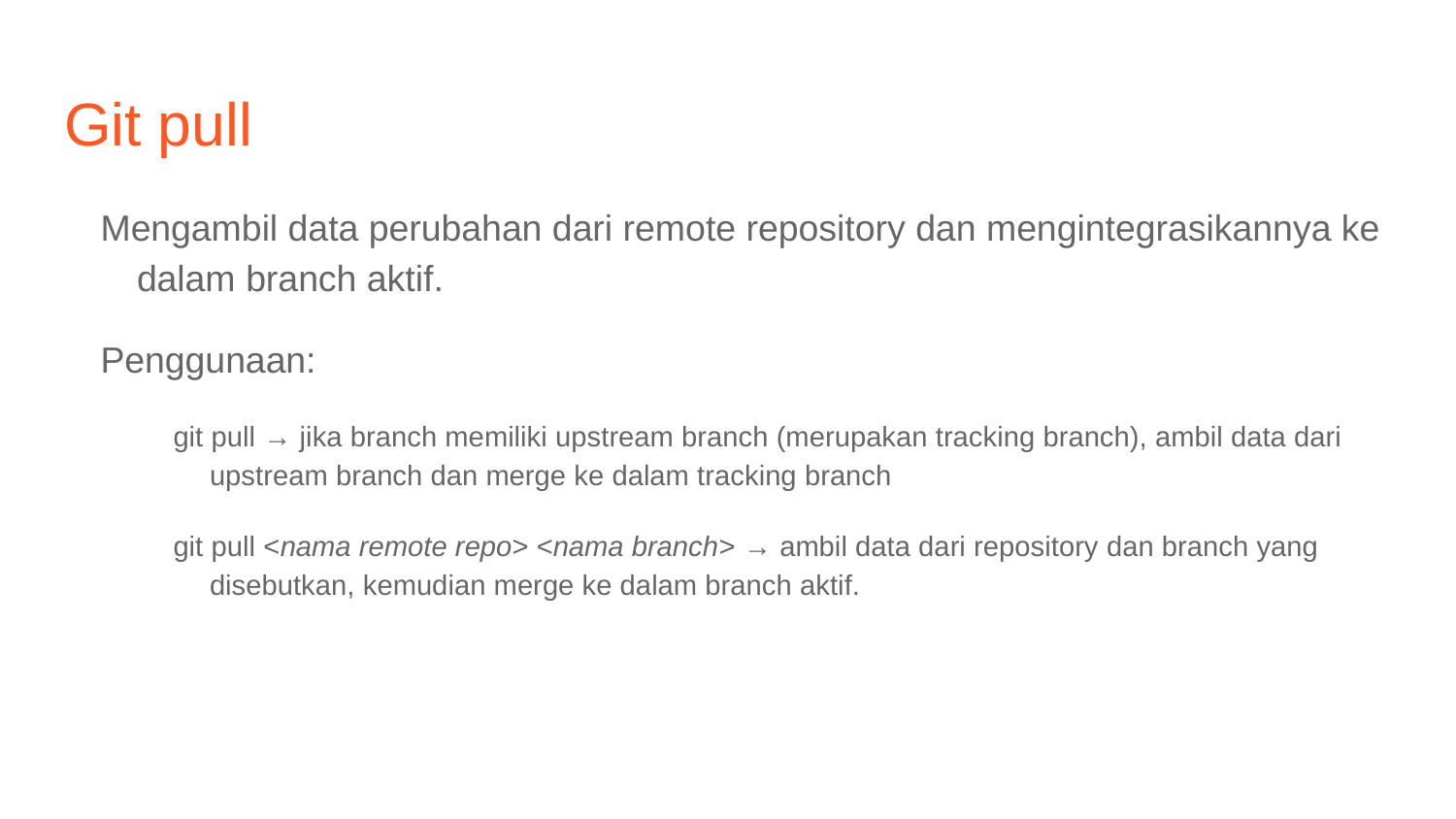

# Git pull
Mengambil data perubahan dari remote repository dan mengintegrasikannya ke dalam branch aktif.
Penggunaan:
git pull → jika branch memiliki upstream branch (merupakan tracking branch), ambil data dari upstream branch dan merge ke dalam tracking branch
git pull <nama remote repo> <nama branch> → ambil data dari repository dan branch yang disebutkan, kemudian merge ke dalam branch aktif.